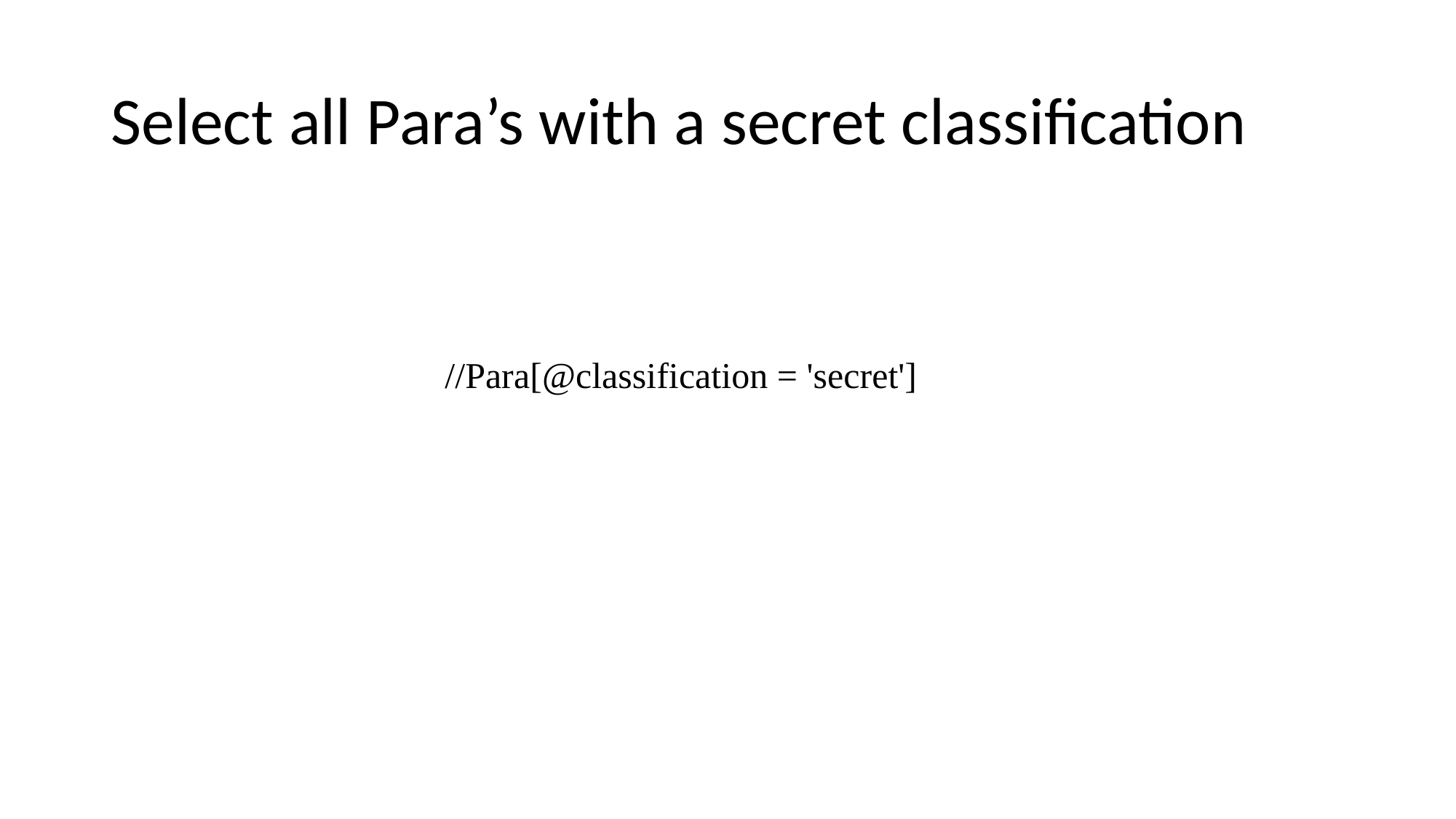

Select all Para’s with a secret classification
//Para[@classification = 'secret']